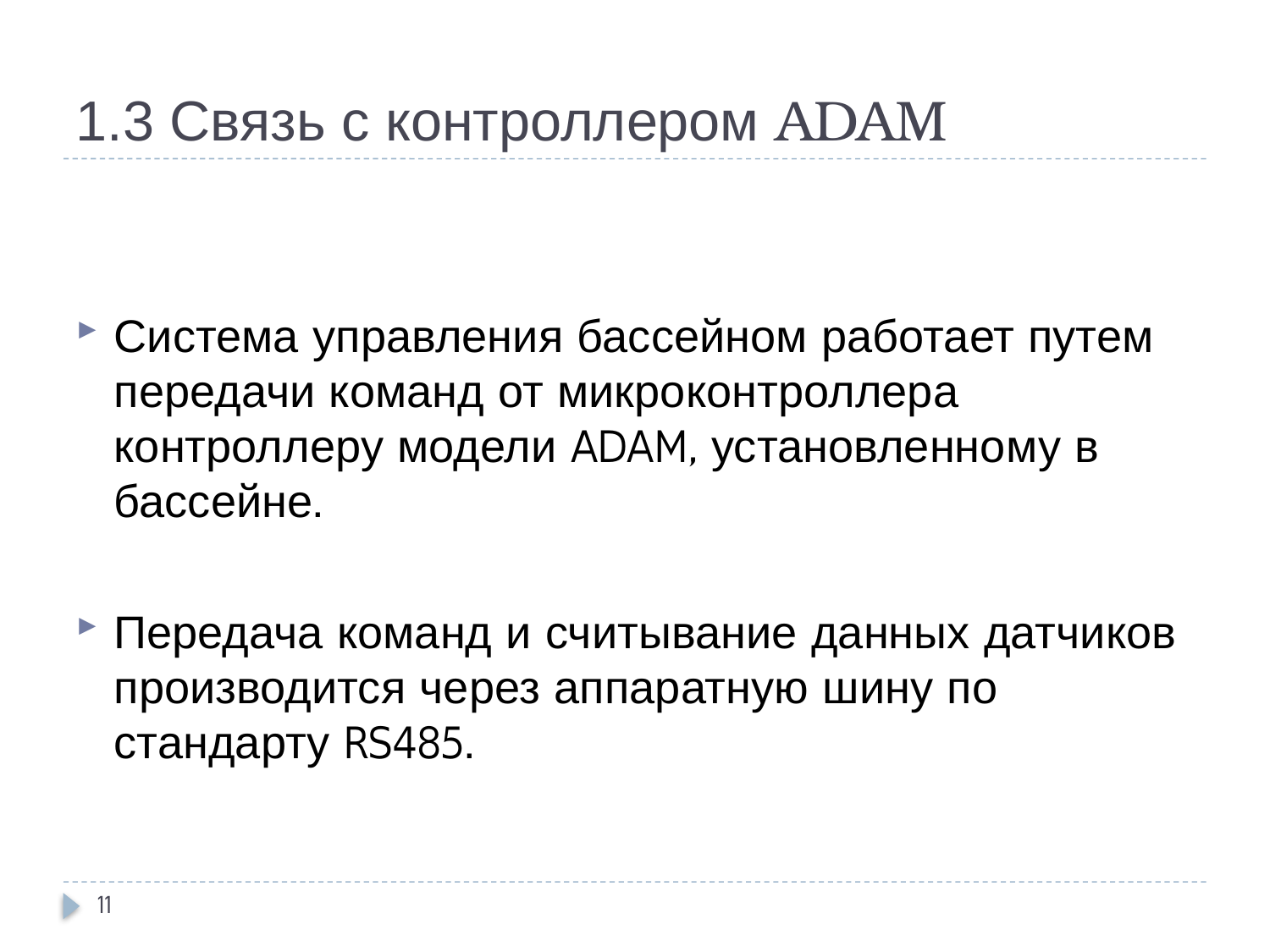

# 1.3 Связь с контроллером ADAM

Система управления бассейном работает путем передачи команд от микроконтроллера контроллеру модели ADAM, установленному в бассейне.

Передача команд и считывание данных датчиков производится через аппаратную шину по стандарту RS485.
11